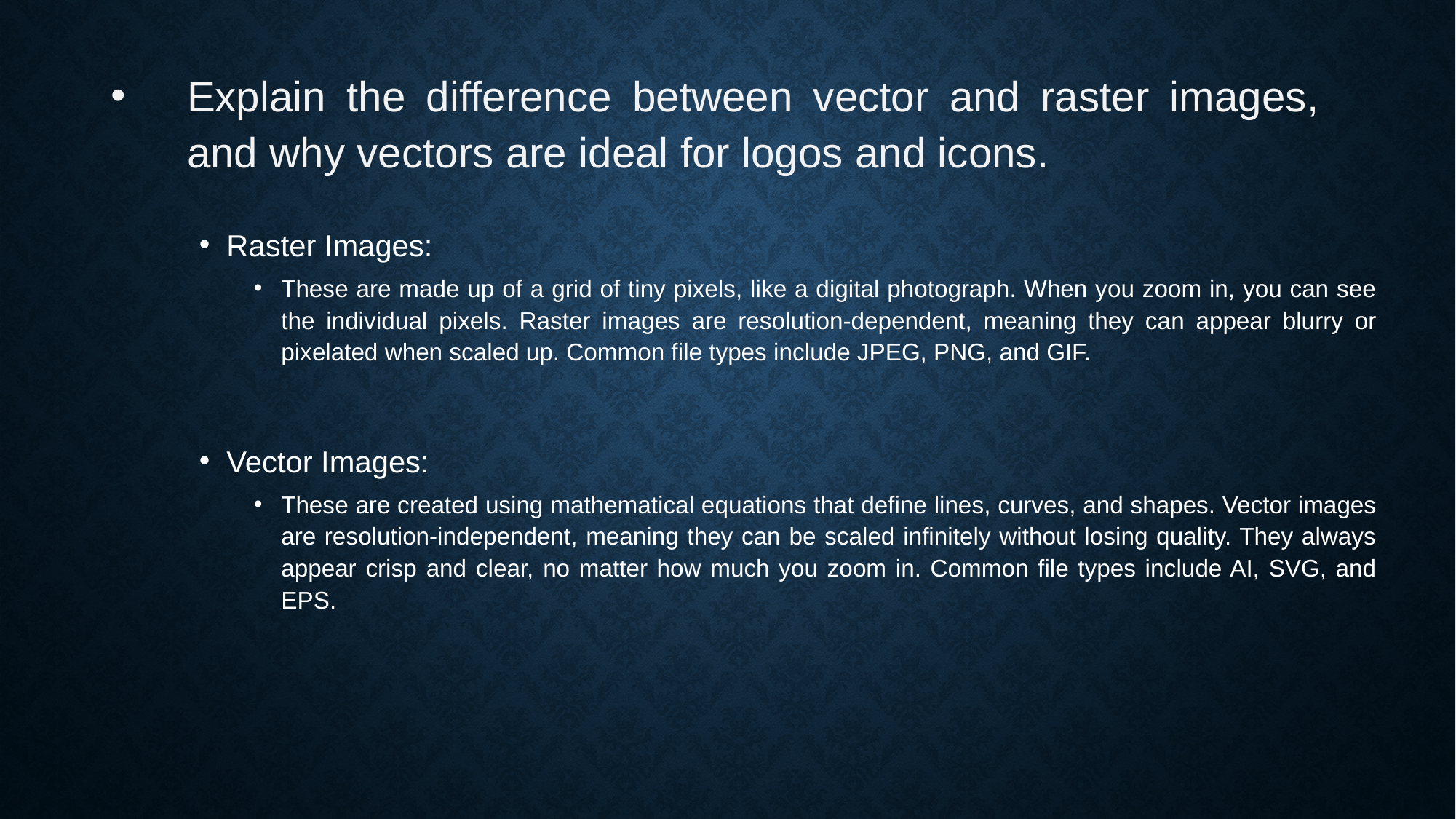

# Explain the difference between vector and raster images, and why vectors are ideal for logos and icons.
Raster Images:
These are made up of a grid of tiny pixels, like a digital photograph. When you zoom in, you can see the individual pixels. Raster images are resolution-dependent, meaning they can appear blurry or pixelated when scaled up. Common file types include JPEG, PNG, and GIF.

Vector Images:
These are created using mathematical equations that define lines, curves, and shapes. Vector images are resolution-independent, meaning they can be scaled infinitely without losing quality. They always appear crisp and clear, no matter how much you zoom in. Common file types include AI, SVG, and EPS.